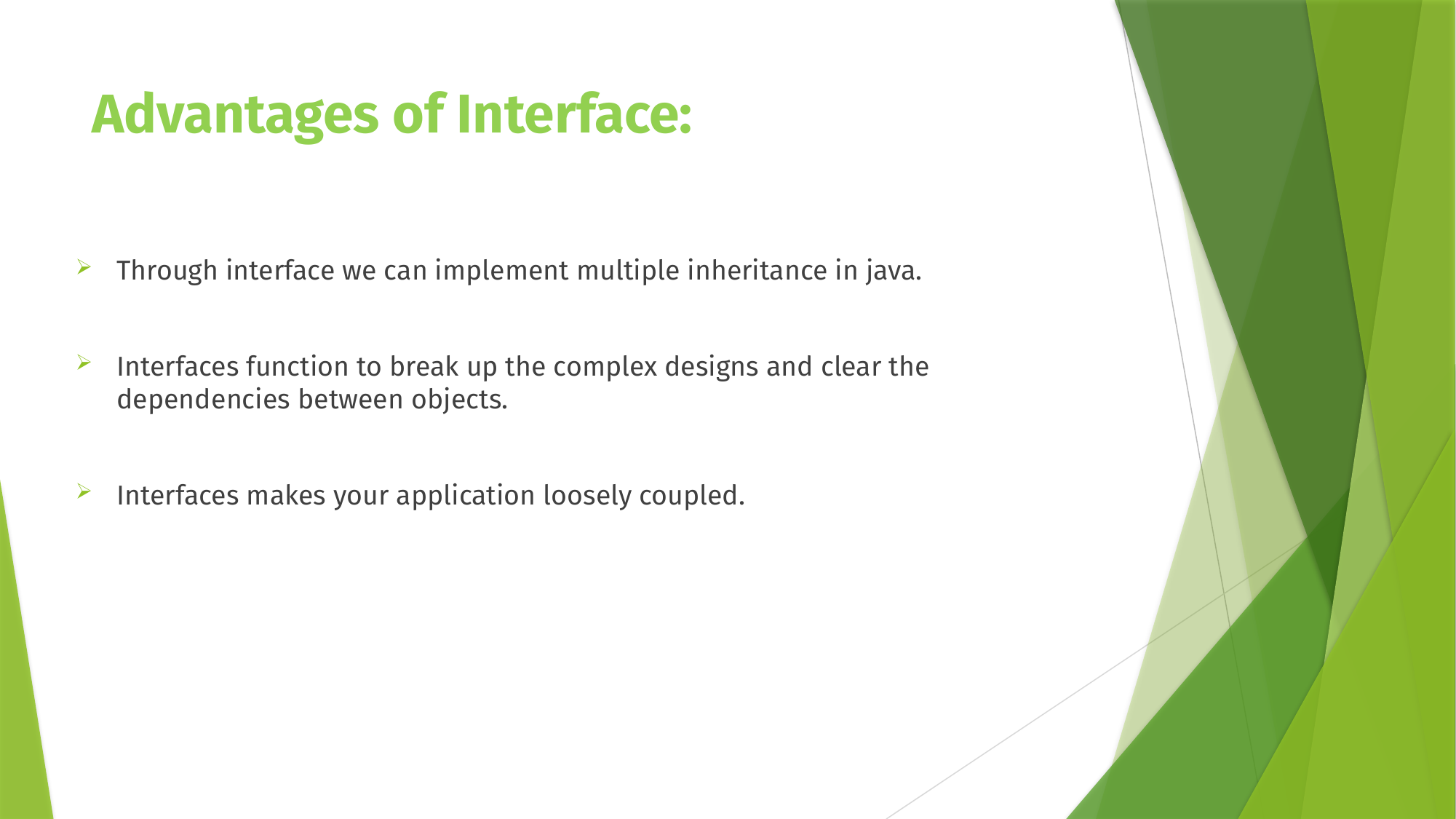

# Advantages of Interface:

Through interface we can implement multiple inheritance in java.

Interfaces function to break up the complex designs and clear the dependencies between objects.

Interfaces makes your application loosely coupled.